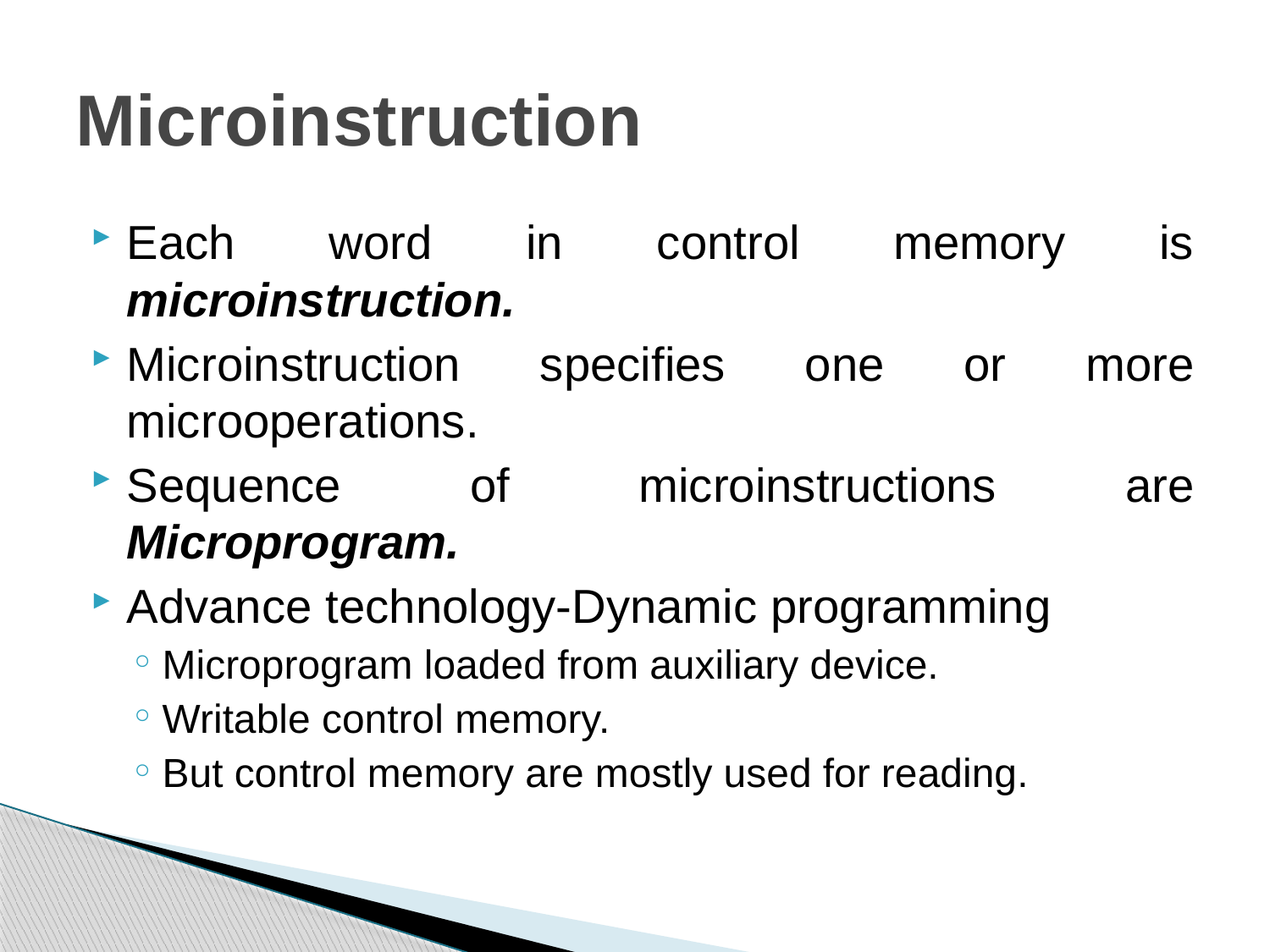

# Microinstruction
Each word in control memory is microinstruction.
Microinstruction specifies one or more microoperations.
Sequence of microinstructions are Microprogram.
Advance technology-Dynamic programming
Microprogram loaded from auxiliary device.
Writable control memory.
But control memory are mostly used for reading.